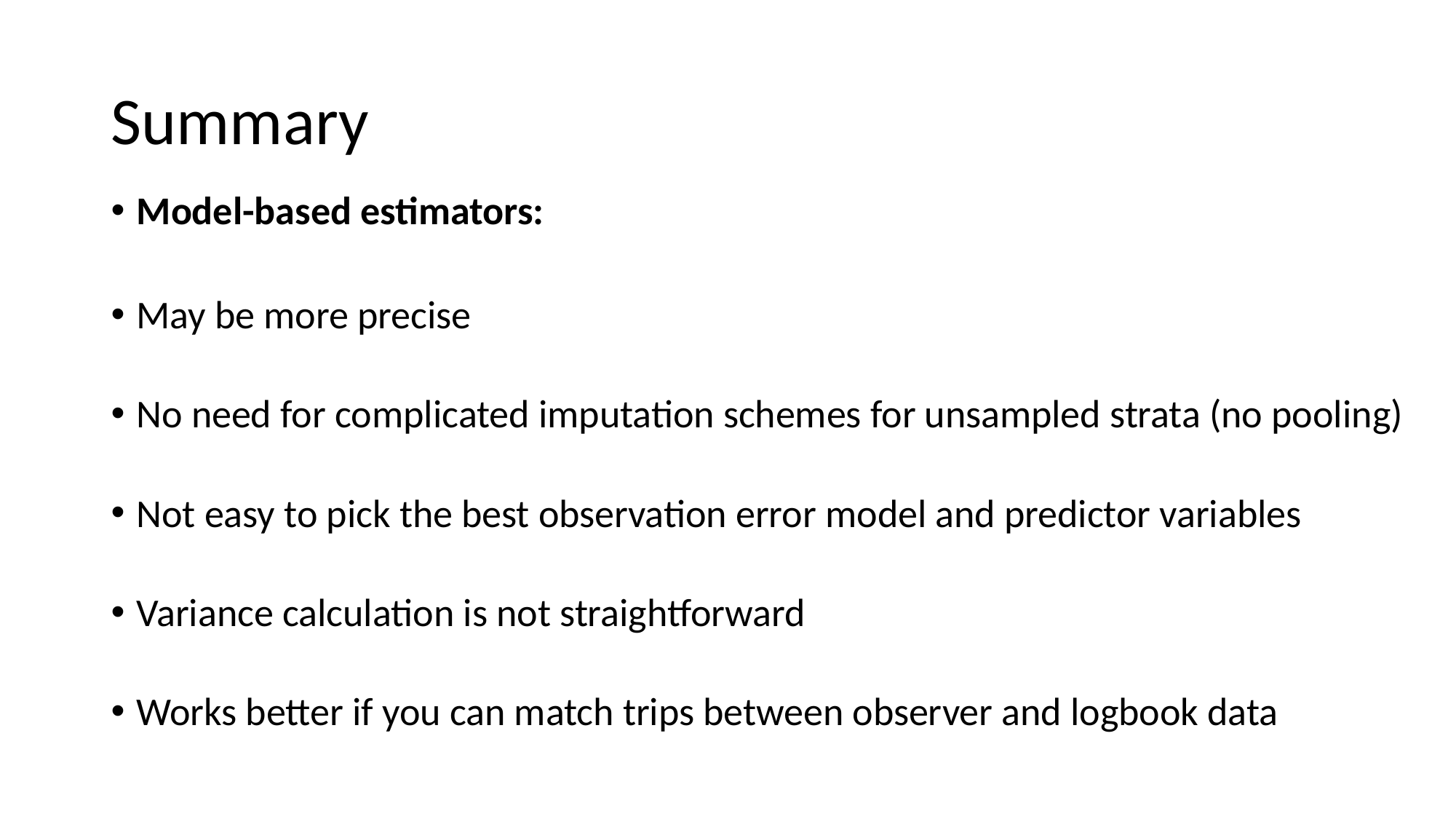

# Summary
Model-based estimators:
May be more precise
No need for complicated imputation schemes for unsampled strata (no pooling)
Not easy to pick the best observation error model and predictor variables
Variance calculation is not straightforward
Works better if you can match trips between observer and logbook data